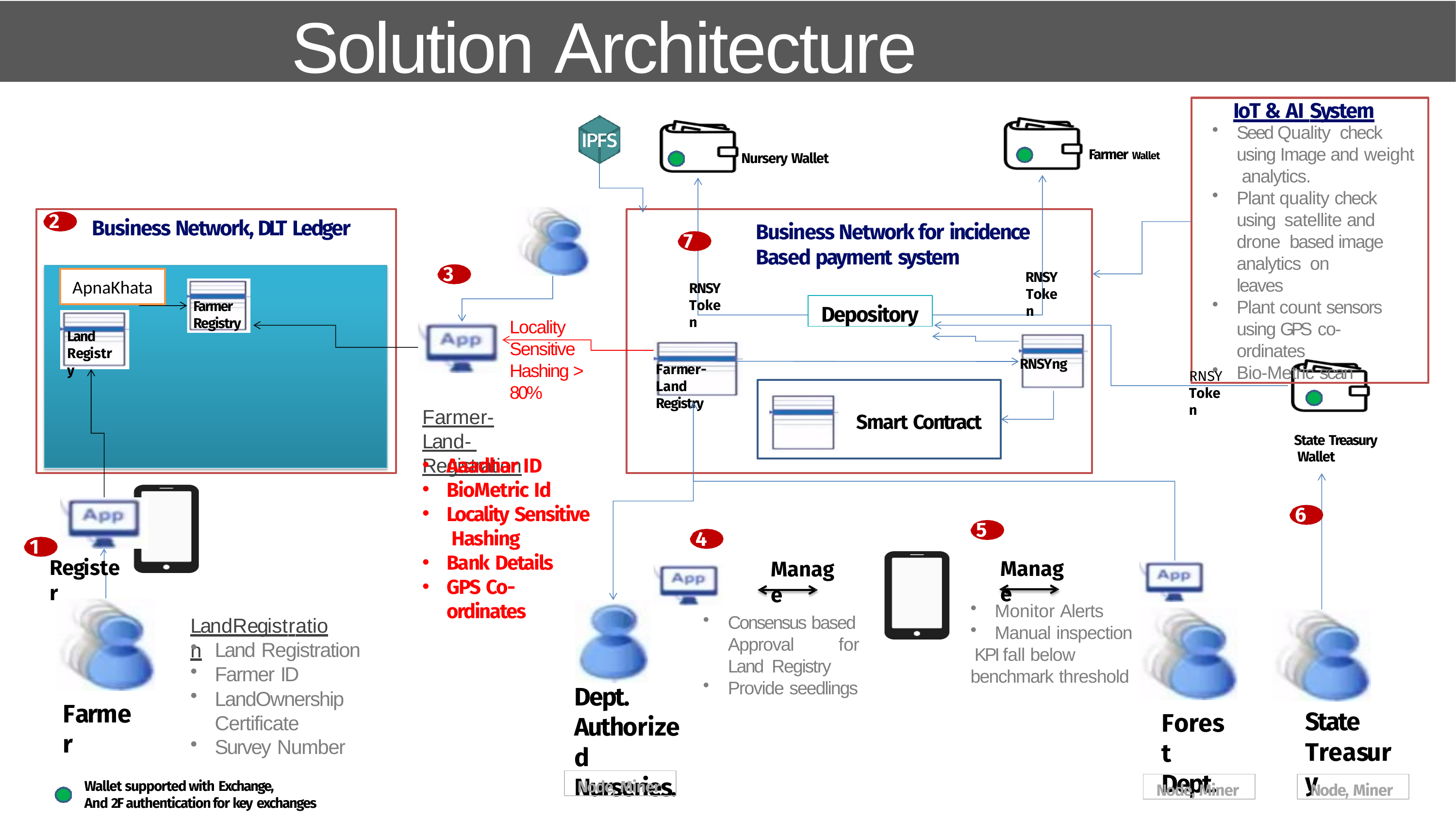

# Solution Architecture

IoT & AI System
Seed Quality check
using Image and weight  analytics.
Plant quality check using  satellite and drone  based image analytics  on	leaves
Plant count sensors  using GPS co-ordinates
Bio-Metric scan

Farmer Wallet

Nursery Wallet

2

Business Network, DLT Ledger
Business Network for incidence  Based payment system
RNSY

7

3

ApnaKhata

RNSY
Token

Token
Depository
Farmer
Registry

Locality  Sensitive  Hashing > 80%

Land  Registry

RNSYng

Farmer-Land  Registry

RNSY
Token

Farmer-Land-  Registration
Smart Contract
State Treasury  Wallet
Aaadhar ID
BioMetric Id
Locality Sensitive  Hashing
Bank Details
GPS Co-ordinates

6

5

4

1

Register
Manage
Manage

Monitor Alerts
Manual inspection

Consensus based  Approval for Land  Registry
Provide seedlings
LandRegistration
Land Registration
Farmer ID
LandOwnership Certificate
Survey Number
KPI fall below  benchmark threshold
Dept.  Authorized  Nurseries.
Farmer
State  Treasury
Forest  Dept.
Node, Miner
Node, Miner
Node, Miner
Wallet supported with Exchange,
And 2F authentication for key exchanges